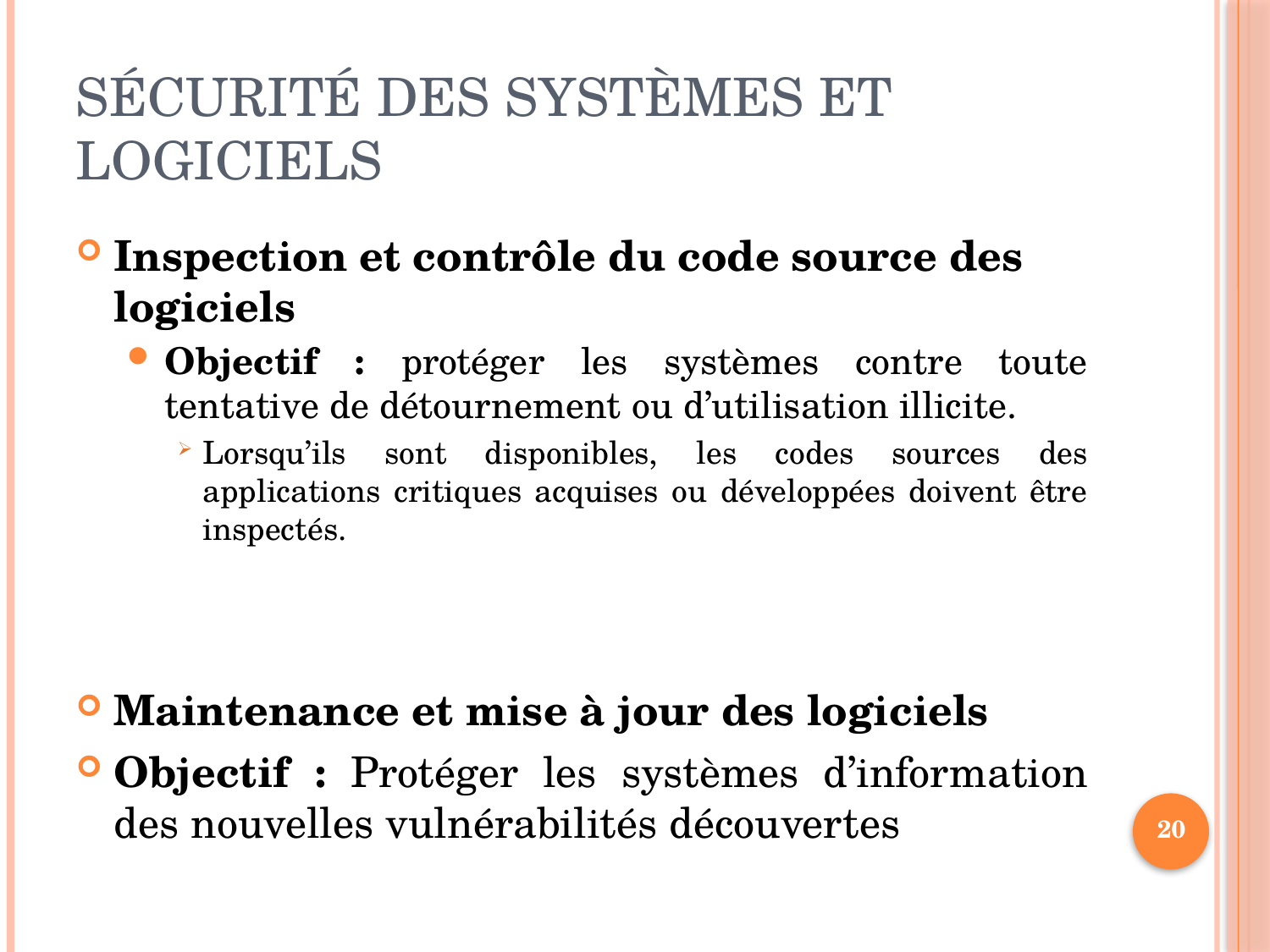

# Sécurité des systèmes et logiciels
Inspection et contrôle du code source des logiciels
Objectif : protéger les systèmes contre toute tentative de détournement ou d’utilisation illicite.
Lorsqu’ils sont disponibles, les codes sources des applications critiques acquises ou développées doivent être inspectés.

Maintenance et mise à jour des logiciels
Objectif : Protéger les systèmes d’information des nouvelles vulnérabilités découvertes
20